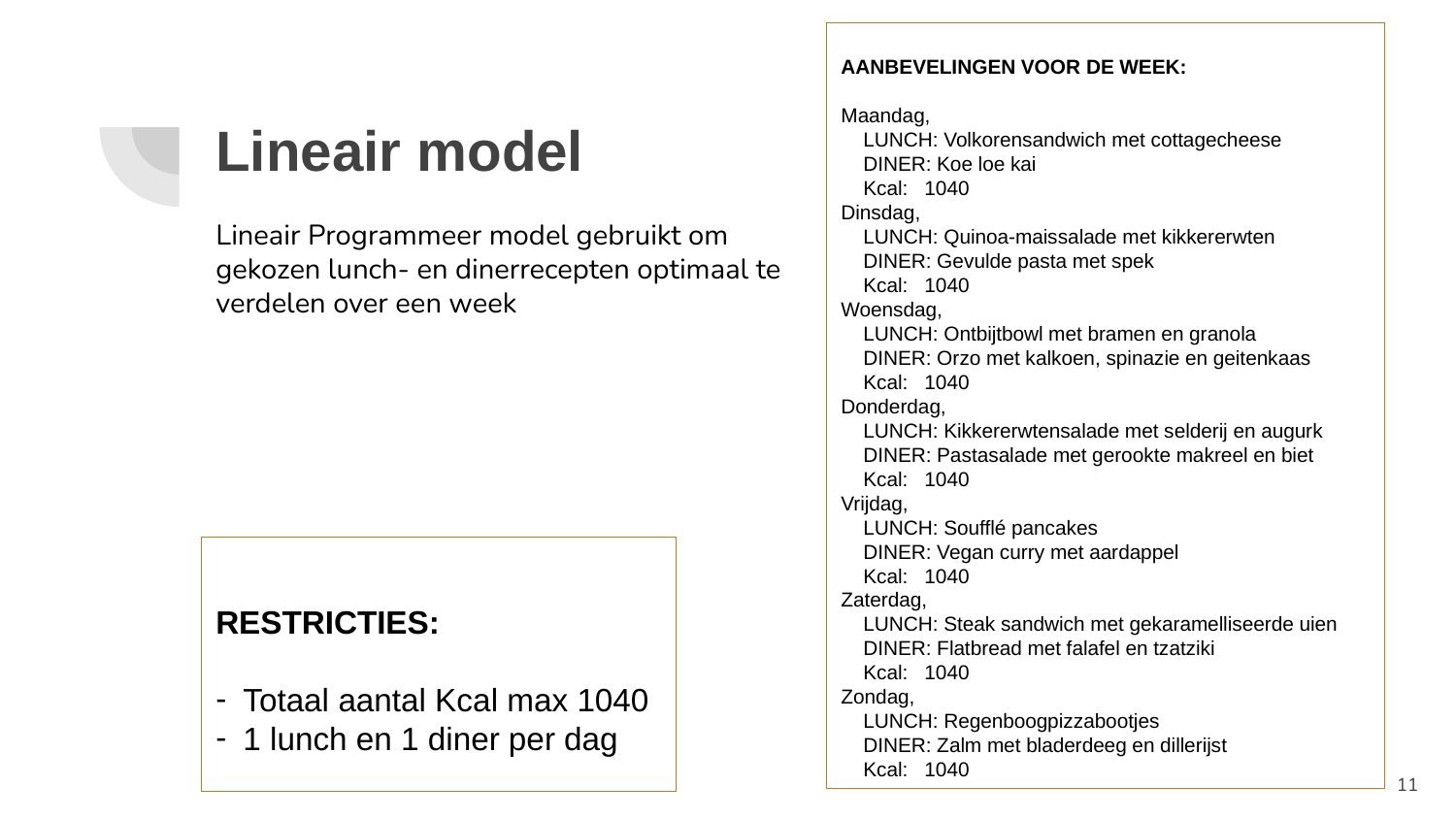

AANBEVELINGEN VOOR DE WEEK:

Maandag,
    LUNCH: Volkorensandwich met cottagecheese
    DINER: Koe loe kai
    Kcal:   1040
Dinsdag,
    LUNCH: Quinoa-maissalade met kikkererwten
    DINER: Gevulde pasta met spek
    Kcal:   1040
Woensdag,
    LUNCH: Ontbijtbowl met bramen en granola
    DINER: Orzo met kalkoen, spinazie en geitenkaas
    Kcal:   1040
Donderdag,
    LUNCH: Kikkererwtensalade met selderij en augurk
    DINER: Pastasalade met gerookte makreel en biet
    Kcal:   1040
Vrijdag,
    LUNCH: Soufflé pancakes
    DINER: Vegan curry met aardappel
    Kcal:   1040
Zaterdag,
    LUNCH: Steak sandwich met gekaramelliseerde uien
    DINER: Flatbread met falafel en tzatziki
    Kcal:   1040
Zondag,
    LUNCH: Regenboogpizzabootjes
    DINER: Zalm met bladerdeeg en dillerijst
    Kcal:   1040
# Lineair model
Lineair Programmeer model gebruikt om gekozen lunch- en dinerrecepten optimaal te verdelen over een week

RESTRICTIES:

Totaal aantal Kcal max 1040
1 lunch en 1 diner per dag

11